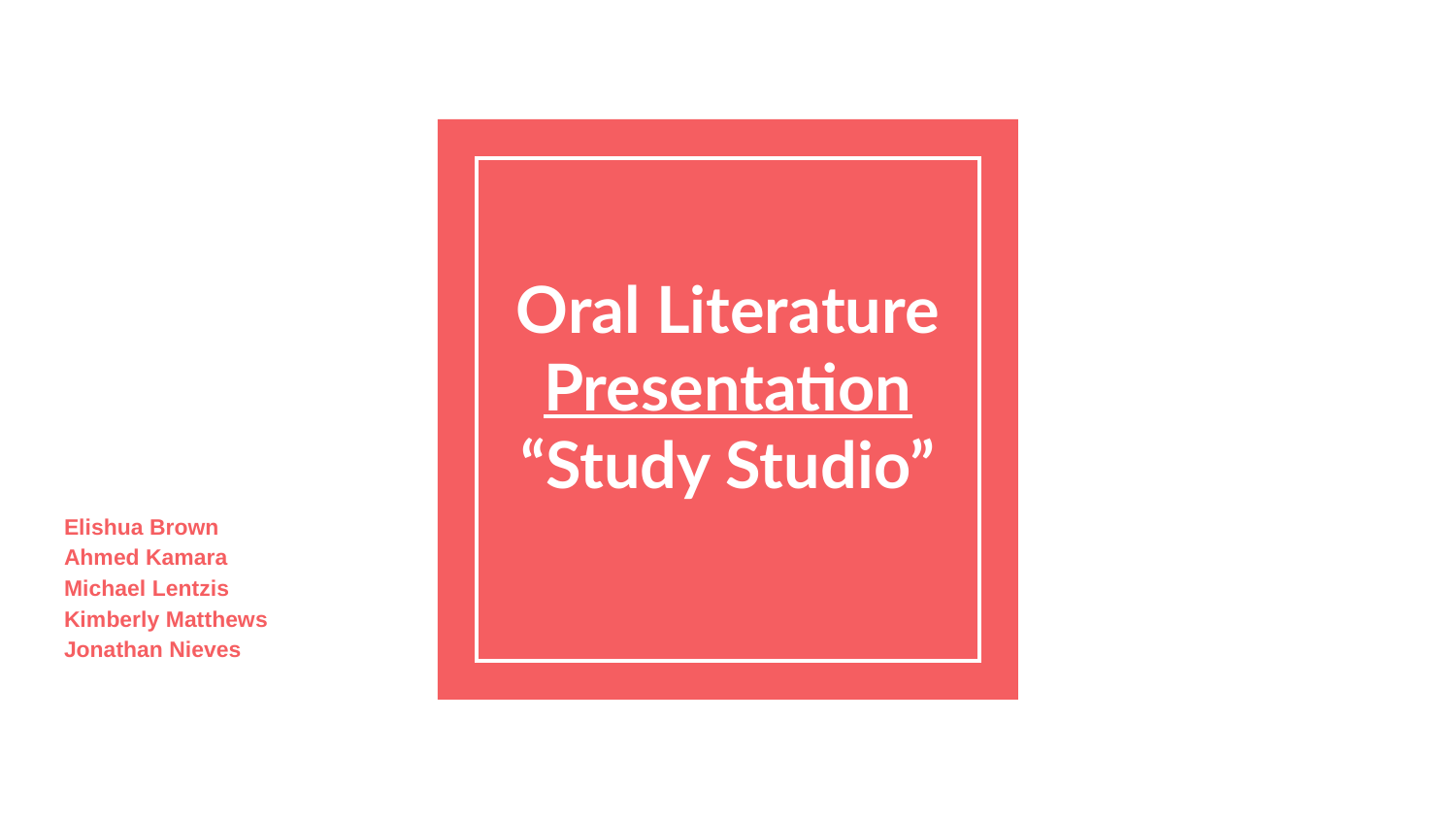

# Oral Literature Presentation
“Study Studio”
Elishua Brown
Ahmed Kamara
Michael Lentzis
Kimberly Matthews
Jonathan Nieves